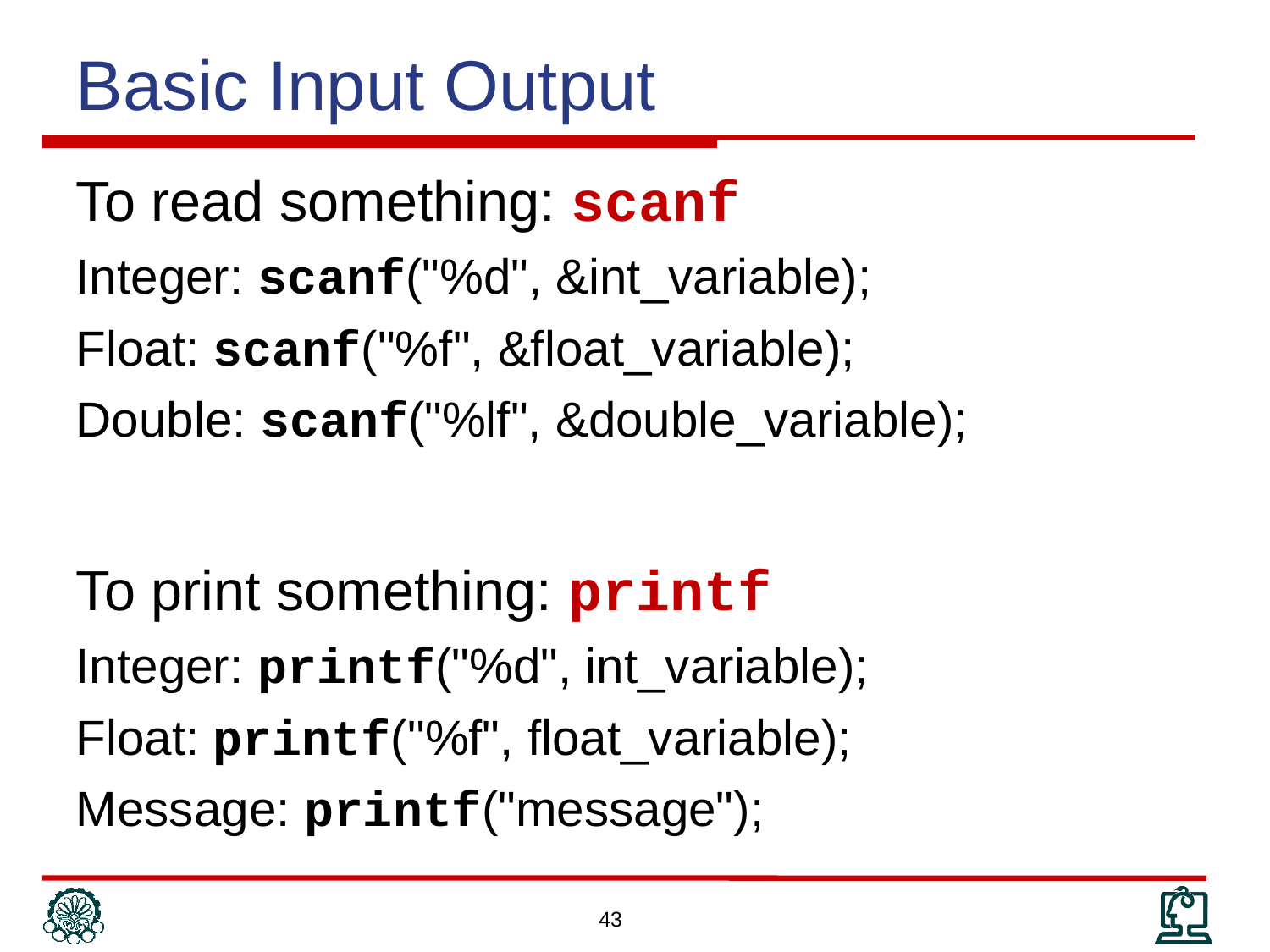

Basic Input Output
To read something: scanf
Integer: scanf("%d", &int_variable);
Float: scanf("%f", &float_variable);
Double: scanf("%lf", &double_variable);

To print something: printf
Integer: printf("%d", int_variable);
Float: printf("%f", float_variable);
Message: printf("message");

43